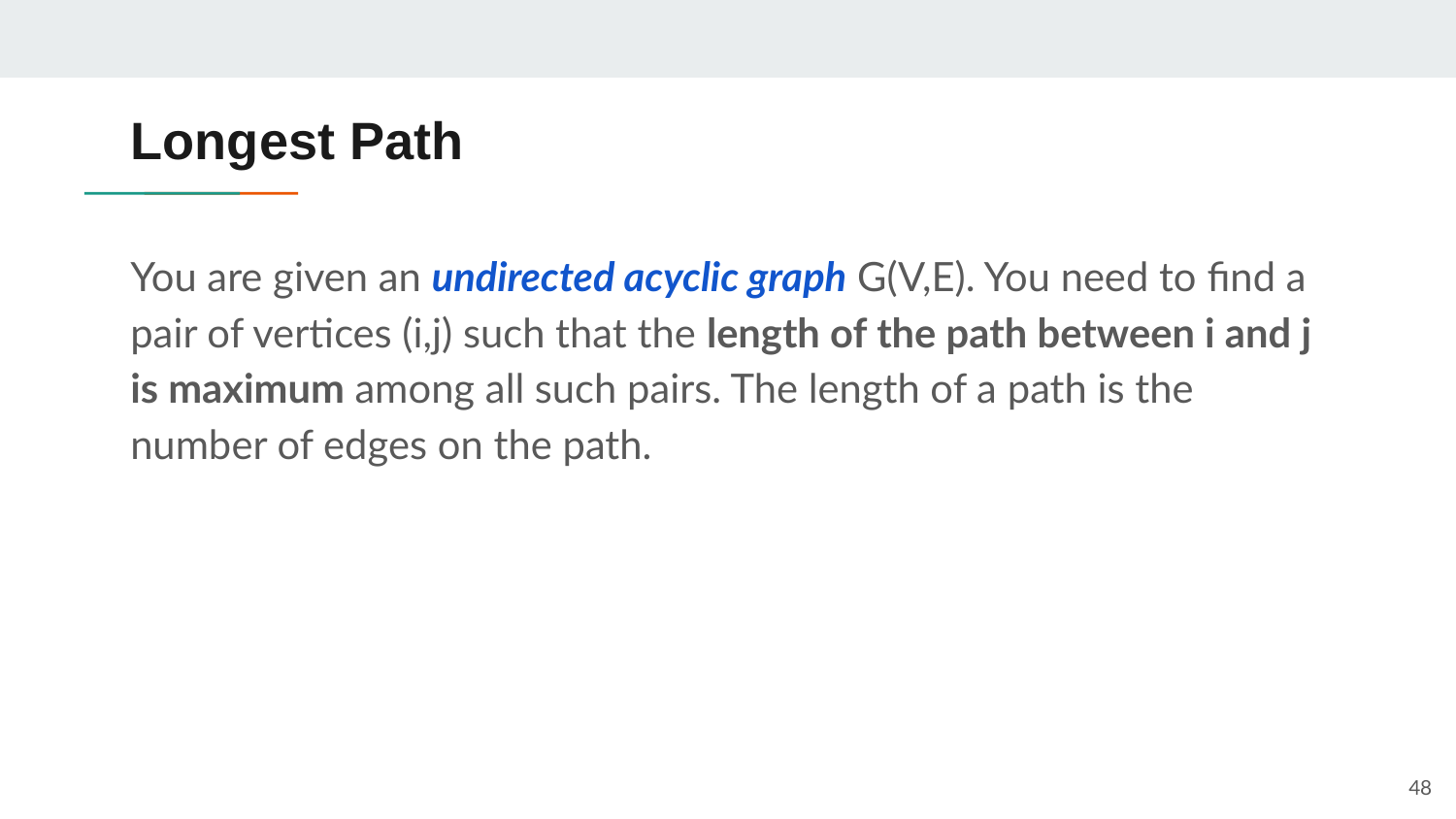

# Longest Path
You are given an undirected acyclic graph G(V,E). You need to find a pair of vertices (i,j) such that the length of the path between i and j is maximum among all such pairs. The length of a path is the number of edges on the path.
48